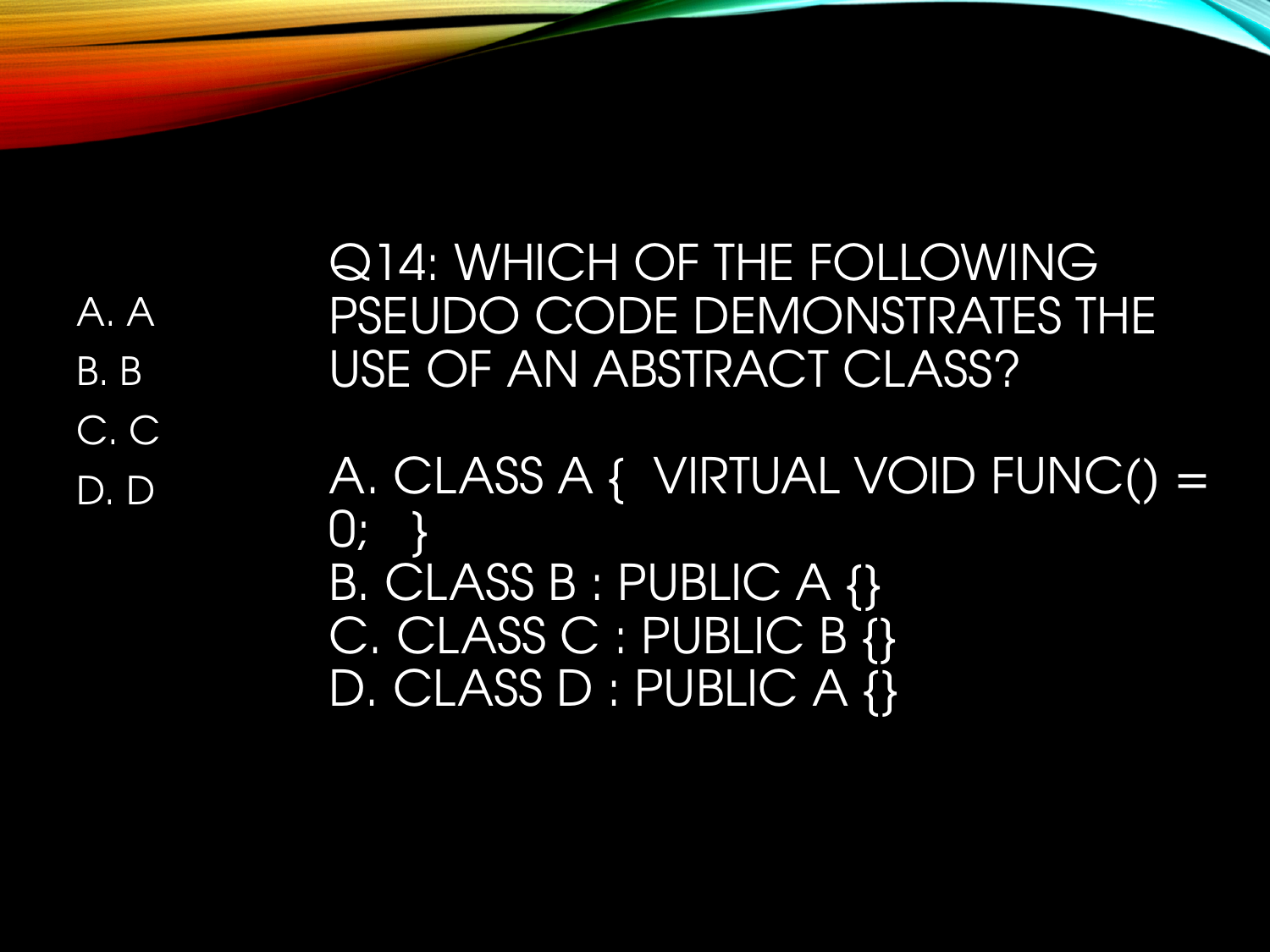

# Q14: Which of the following pseudo code demonstrates the use of an abstract class?

A. class A {  virtual void func() = 0;   }
B. class B : public A {}
C. class C : public B {}
D. class D : public A {}

A. A
B. B
C. C
D. D